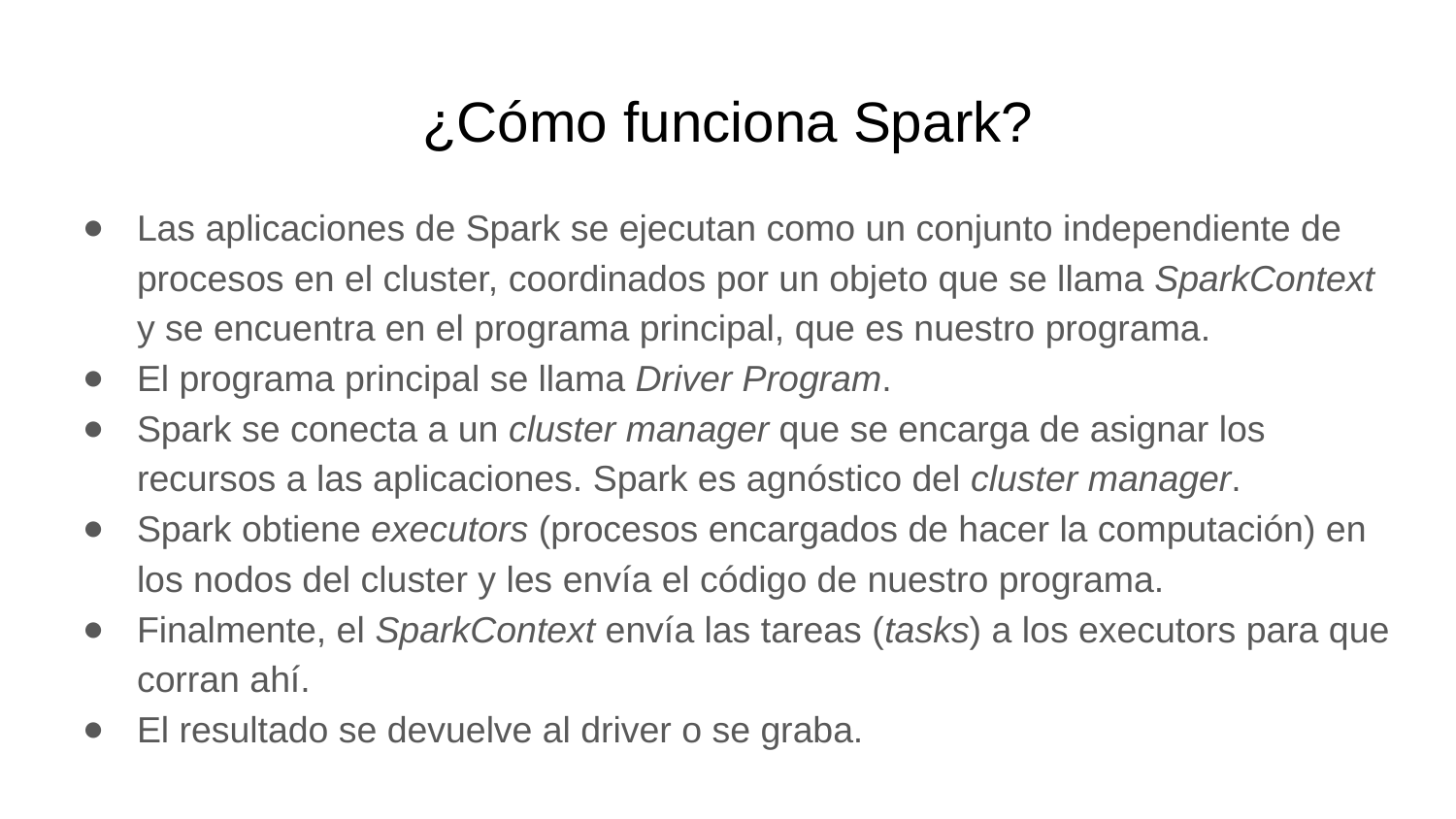

# ¿Cómo funciona Spark?
Las aplicaciones de Spark se ejecutan como un conjunto independiente de procesos en el cluster, coordinados por un objeto que se llama SparkContext y se encuentra en el programa principal, que es nuestro programa.
El programa principal se llama Driver Program.
Spark se conecta a un cluster manager que se encarga de asignar los recursos a las aplicaciones. Spark es agnóstico del cluster manager.
Spark obtiene executors (procesos encargados de hacer la computación) en los nodos del cluster y les envía el código de nuestro programa.
Finalmente, el SparkContext envía las tareas (tasks) a los executors para que corran ahí.
El resultado se devuelve al driver o se graba.